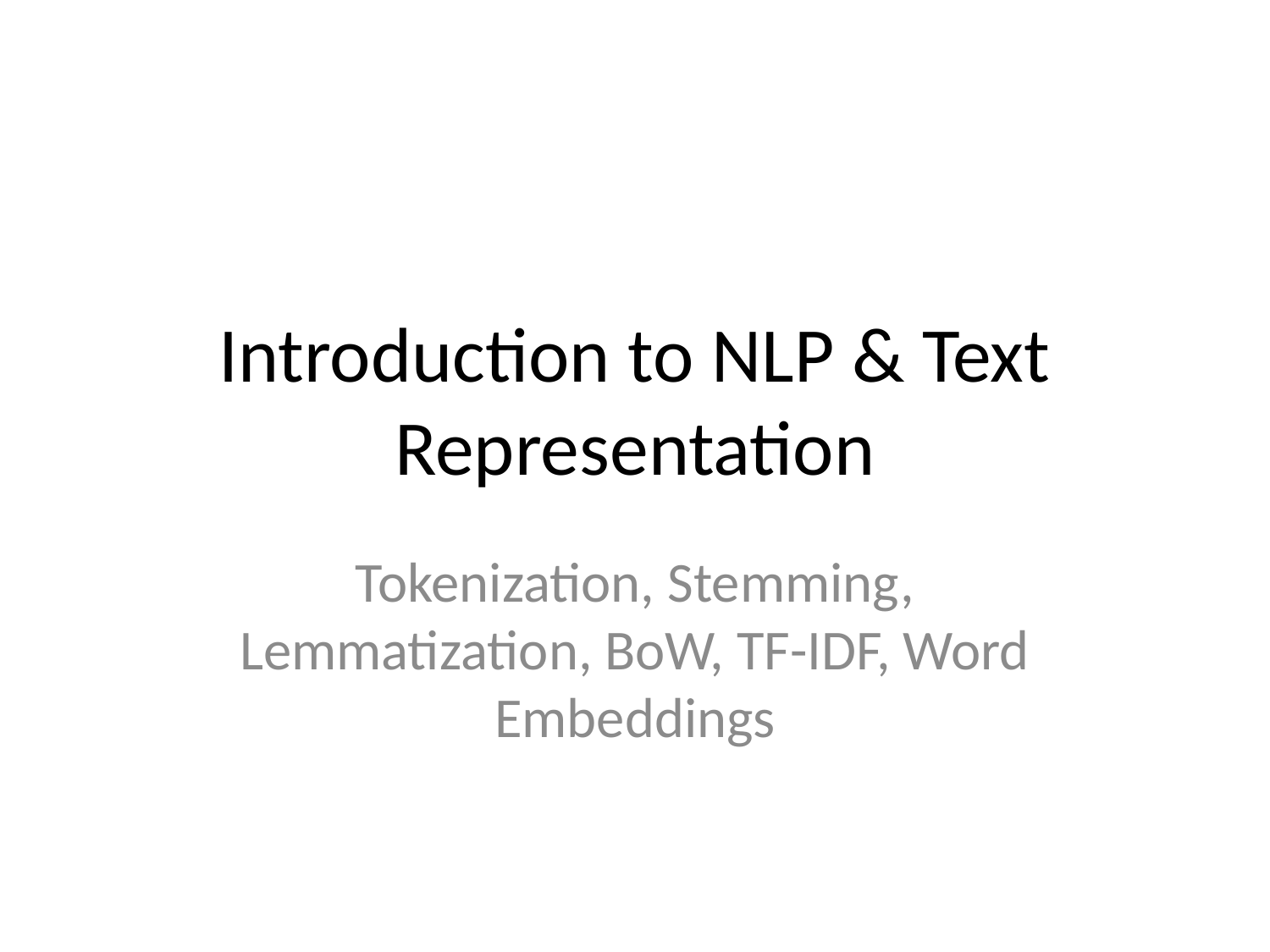

# Introduction to NLP & Text Representation
Tokenization, Stemming, Lemmatization, BoW, TF-IDF, Word Embeddings